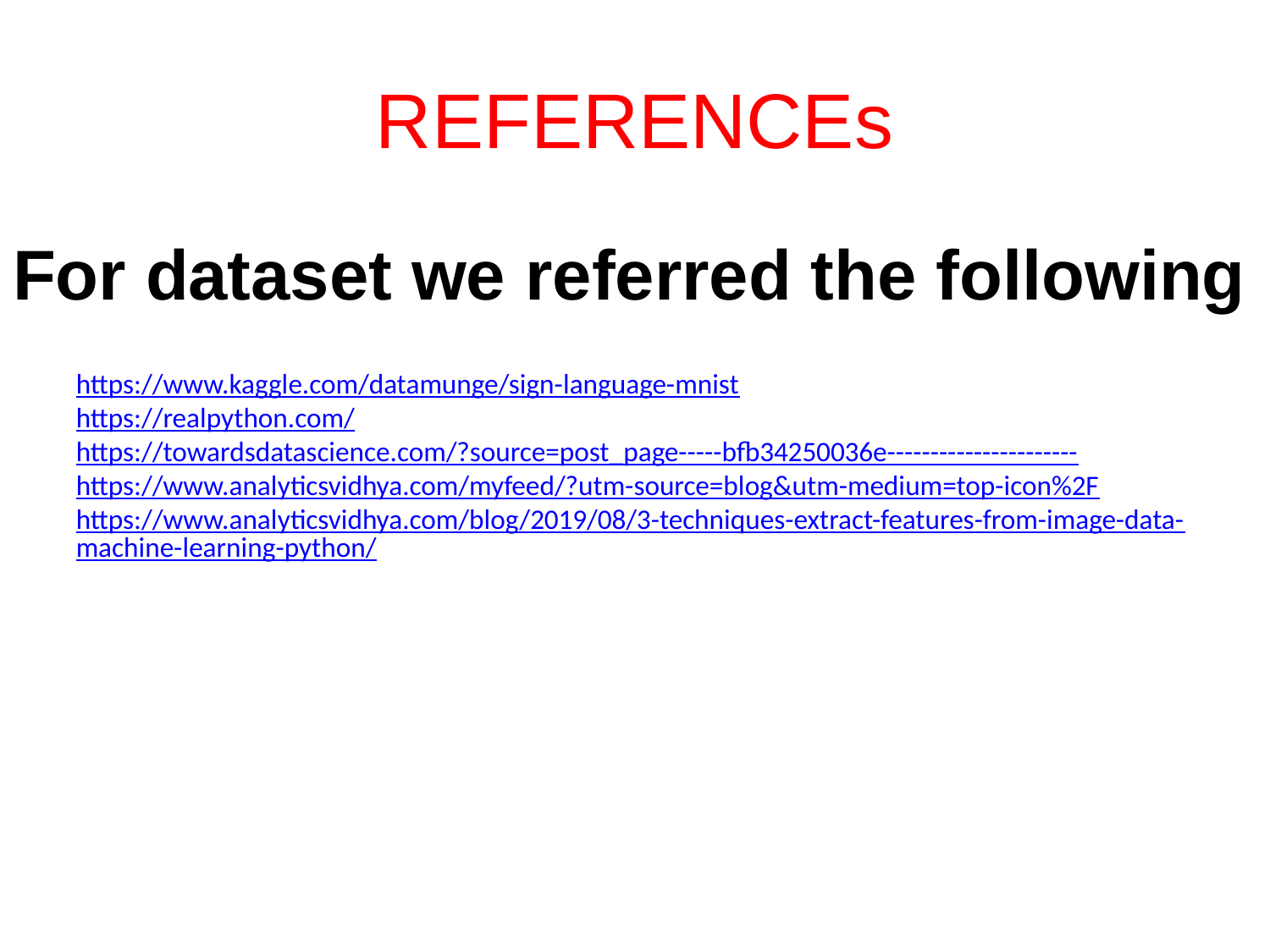

REFERENCEs
For dataset we referred the following
https://www.kaggle.com/datamunge/sign-language-mnist
https://realpython.com/
https://towardsdatascience.com/?source=post_page-----bfb34250036e----------------------
https://www.analyticsvidhya.com/myfeed/?utm-source=blog&utm-medium=top-icon%2F
https://www.analyticsvidhya.com/blog/2019/08/3-techniques-extract-features-from-image-data-machine-learning-python/